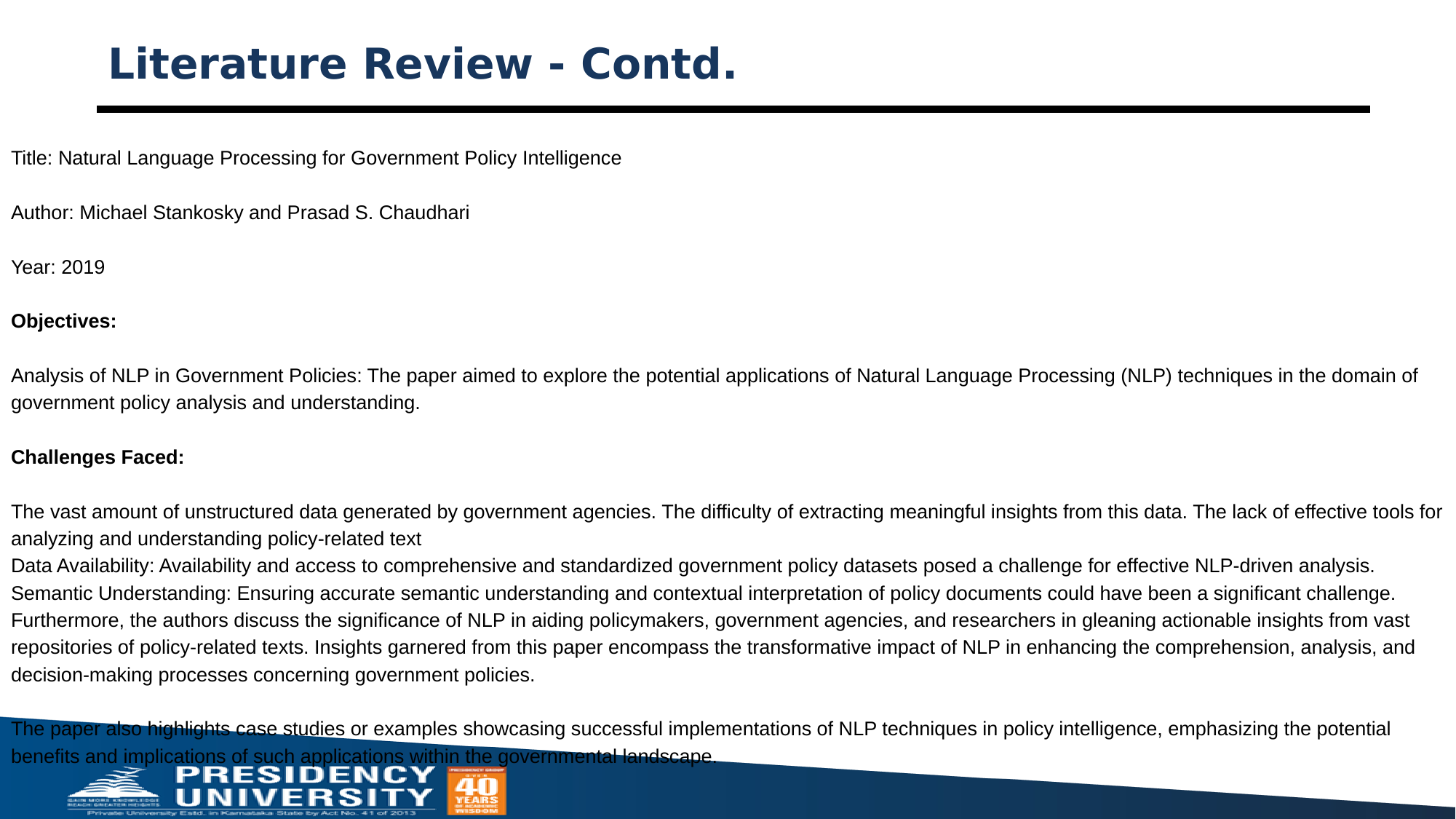

# Literature Review - Contd.
Title: Natural Language Processing for Government Policy Intelligence

Author: Michael Stankosky and Prasad S. Chaudhari

Year: 2019

Objectives:

Analysis of NLP in Government Policies: The paper aimed to explore the potential applications of Natural Language Processing (NLP) techniques in the domain of government policy analysis and understanding.

Challenges Faced:

The vast amount of unstructured data generated by government agencies. The difficulty of extracting meaningful insights from this data. The lack of effective tools for analyzing and understanding policy-related text
Data Availability: Availability and access to comprehensive and standardized government policy datasets posed a challenge for effective NLP-driven analysis.
Semantic Understanding: Ensuring accurate semantic understanding and contextual interpretation of policy documents could have been a significant challenge.
Furthermore, the authors discuss the significance of NLP in aiding policymakers, government agencies, and researchers in gleaning actionable insights from vast repositories of policy-related texts. Insights garnered from this paper encompass the transformative impact of NLP in enhancing the comprehension, analysis, and decision-making processes concerning government policies.

The paper also highlights case studies or examples showcasing successful implementations of NLP techniques in policy intelligence, emphasizing the potential benefits and implications of such applications within the governmental landscape.